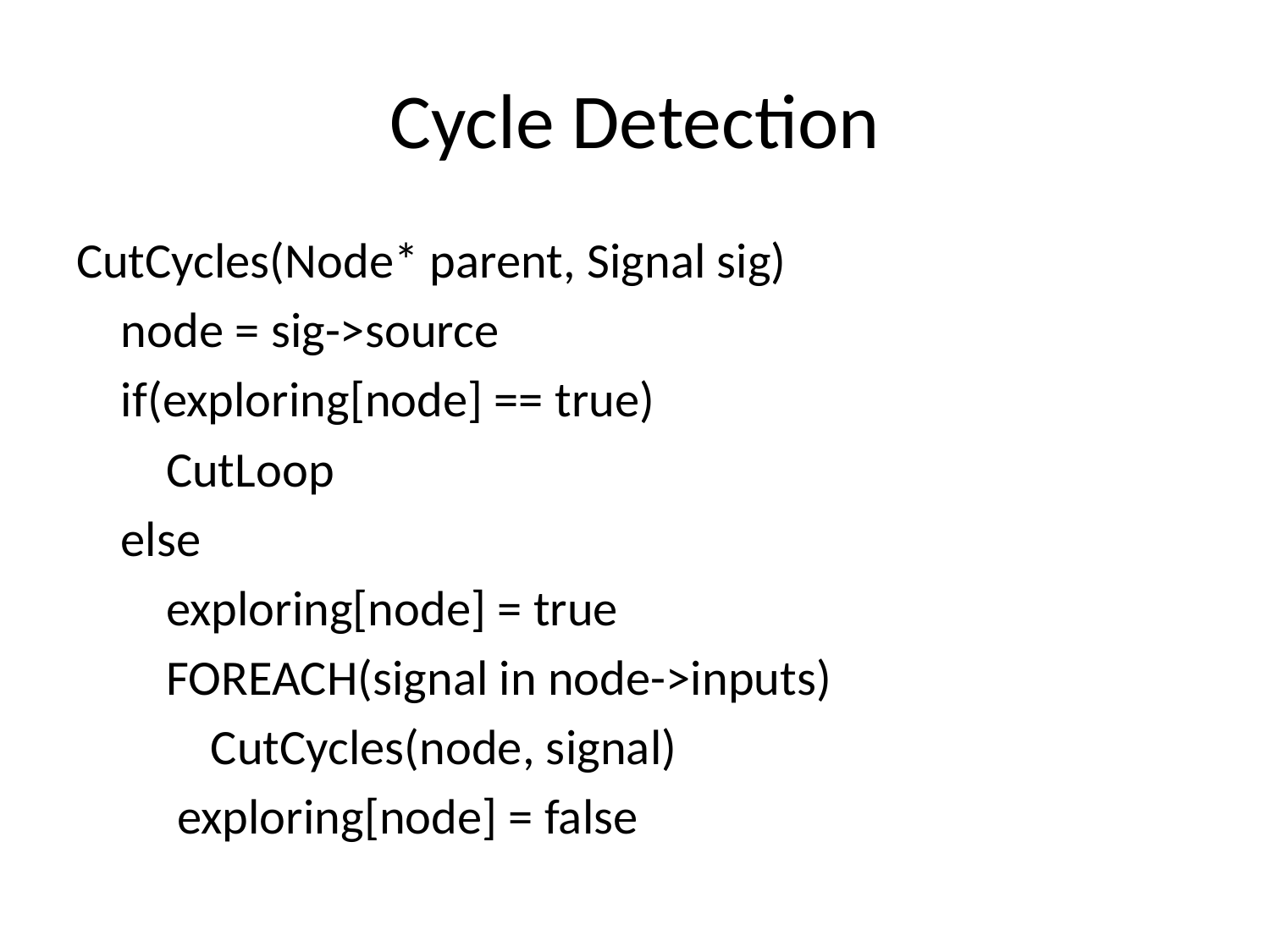

# Cycle Detection
CutCycles(Node* parent, Signal sig)
    node = sig->source
    if(exploring[node] == true)
        CutLoop
    else
        exploring[node] = true
        FOREACH(signal in node->inputs)
            CutCycles(node, signal)
         exploring[node] = false